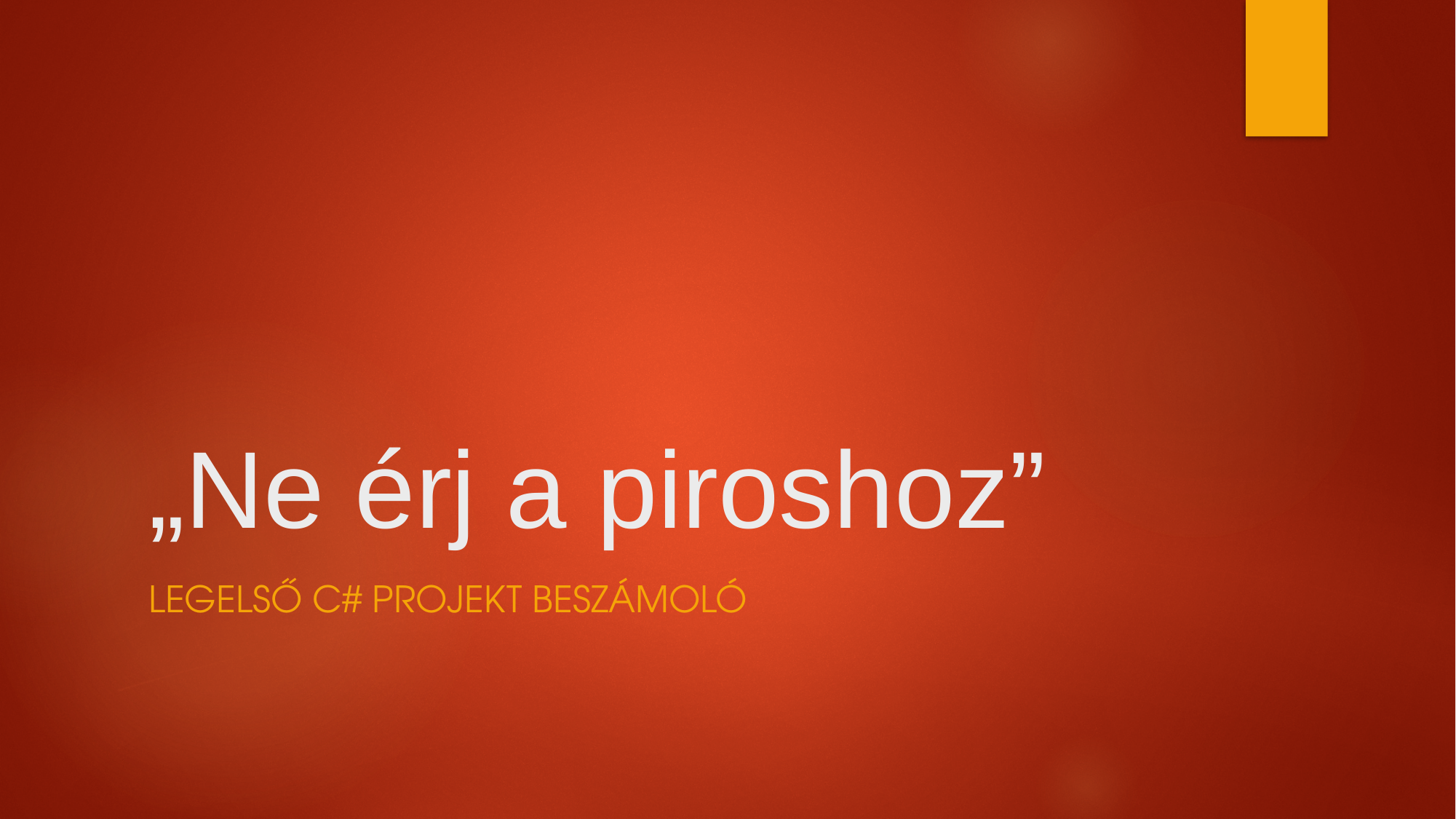

# „Ne érj a piroshoz”
Legelső C# Projekt beszámoló